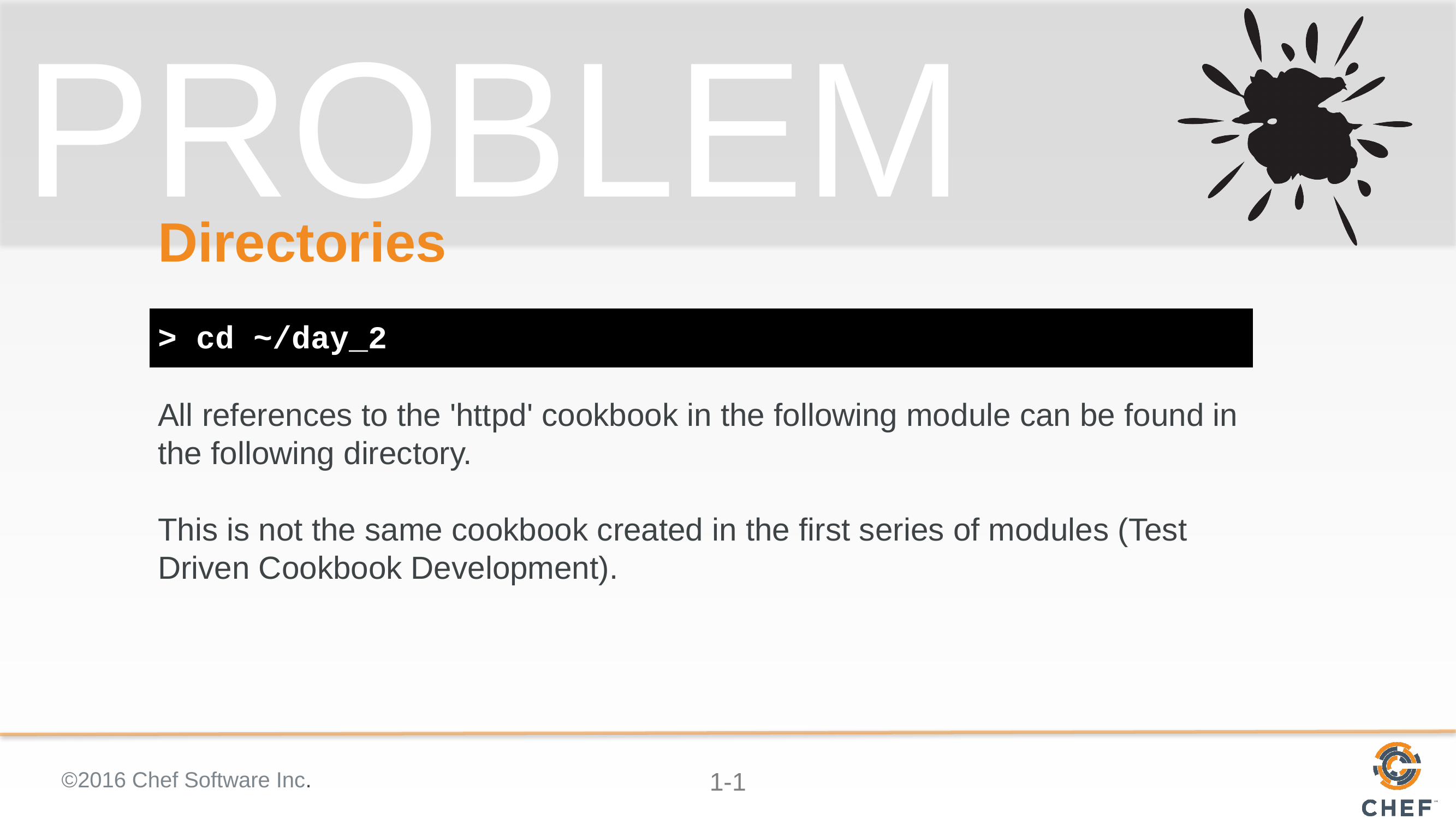

# Directories
> cd ~/day_2
All references to the 'httpd' cookbook in the following module can be found in the following directory.

This is not the same cookbook created in the first series of modules (Test Driven Cookbook Development).